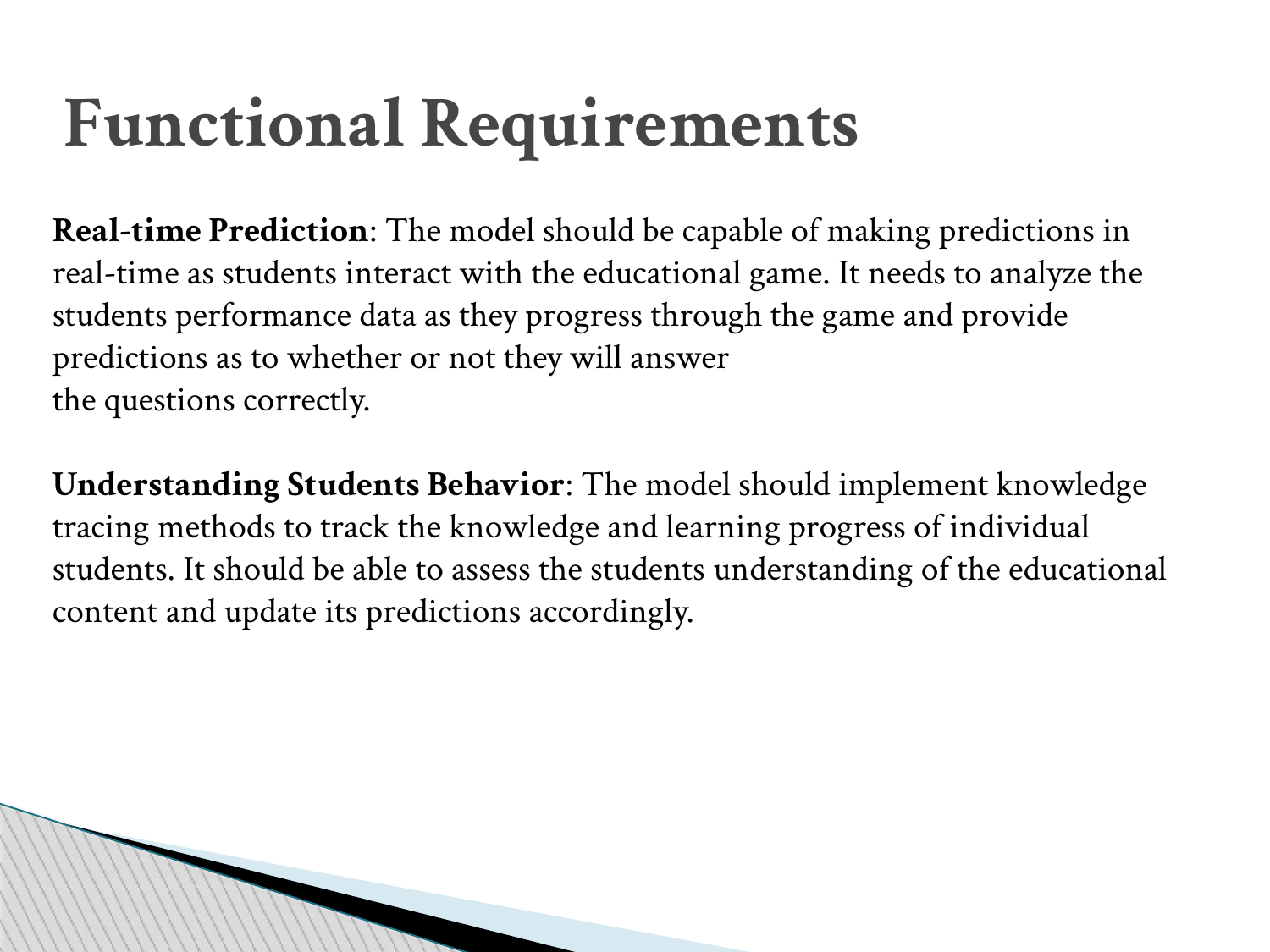

Functional Requirements
Real-time Prediction: The model should be capable of making predictions in real-time as students interact with the educational game. It needs to analyze the students performance data as they progress through the game and provide predictions as to whether or not they will answer
the questions correctly.

Understanding Students Behavior: The model should implement knowledge tracing methods to track the knowledge and learning progress of individual students. It should be able to assess the students understanding of the educational content and update its predictions accordingly.